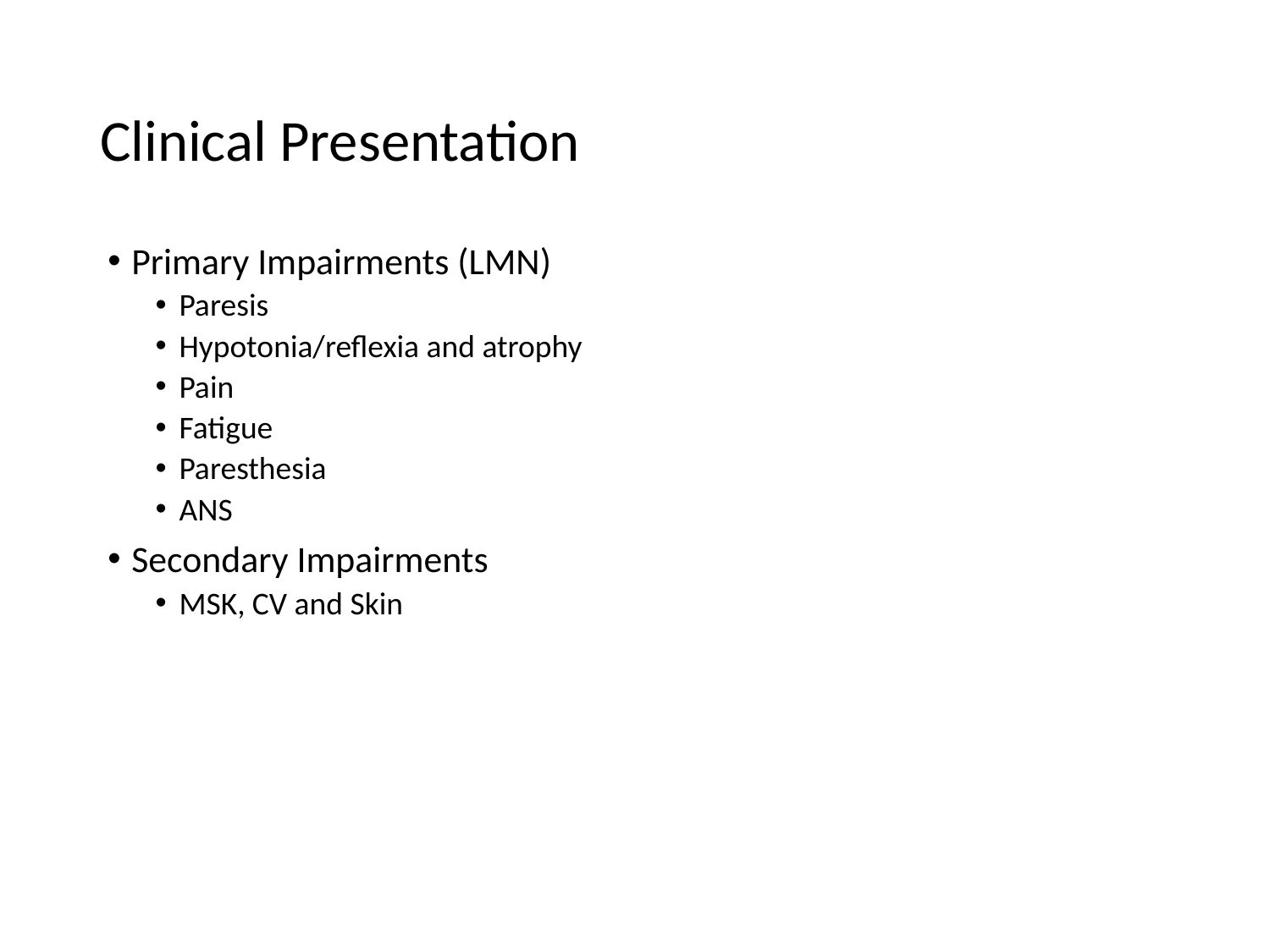

# Clinical Presentation
Primary Impairments (LMN)
Paresis
Hypotonia/reflexia and atrophy
Pain
Fatigue
Paresthesia
ANS
Secondary Impairments
MSK, CV and Skin